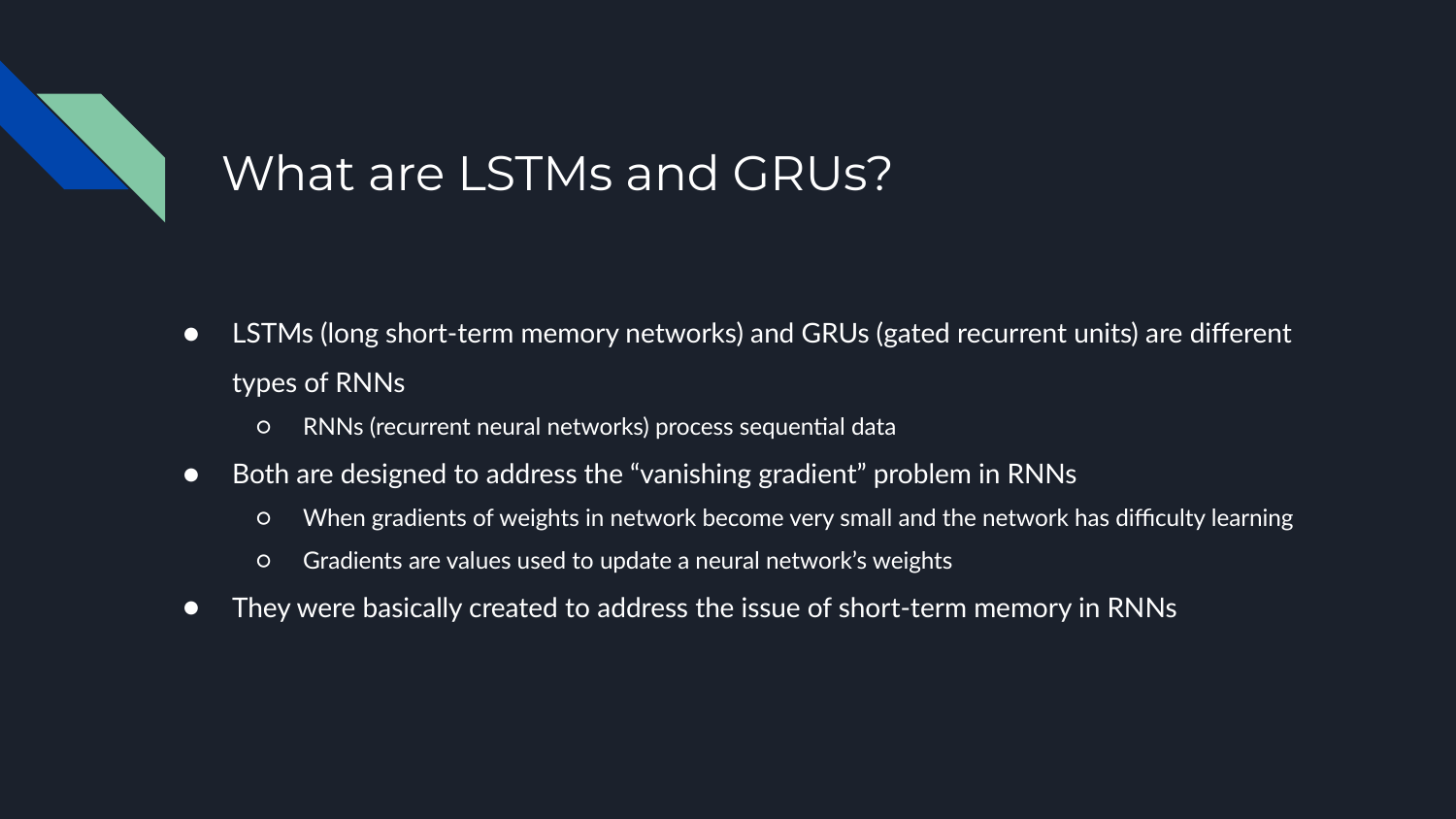

# What are LSTMs and GRUs?
LSTMs (long short-term memory networks) and GRUs (gated recurrent units) are different types of RNNs
RNNs (recurrent neural networks) process sequential data
Both are designed to address the “vanishing gradient” problem in RNNs
When gradients of weights in network become very small and the network has difficulty learning
Gradients are values used to update a neural network’s weights
They were basically created to address the issue of short-term memory in RNNs